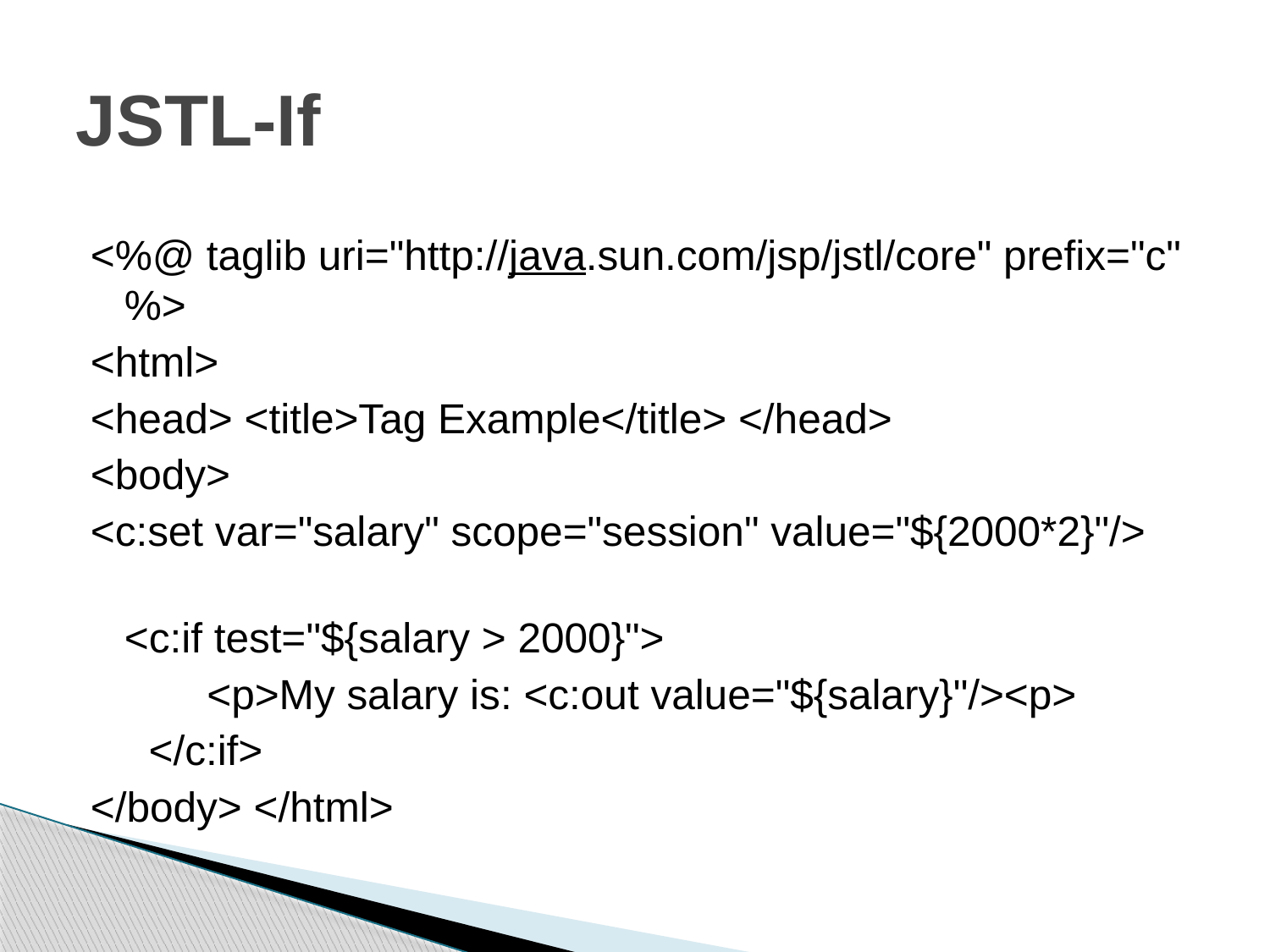

# JSTL-If
<%@ taglib uri="http://java.sun.com/jsp/jstl/core" prefix="c" %>
<html>
<head> <title>Tag Example</title> </head>
<body>
<c:set var="salary" scope="session" value="${2000*2}"/>
<c:if test="${salary > 2000}">
          <p>My salary is: <c:out value="${salary}"/><p>
     </c:if>
</body> </html>